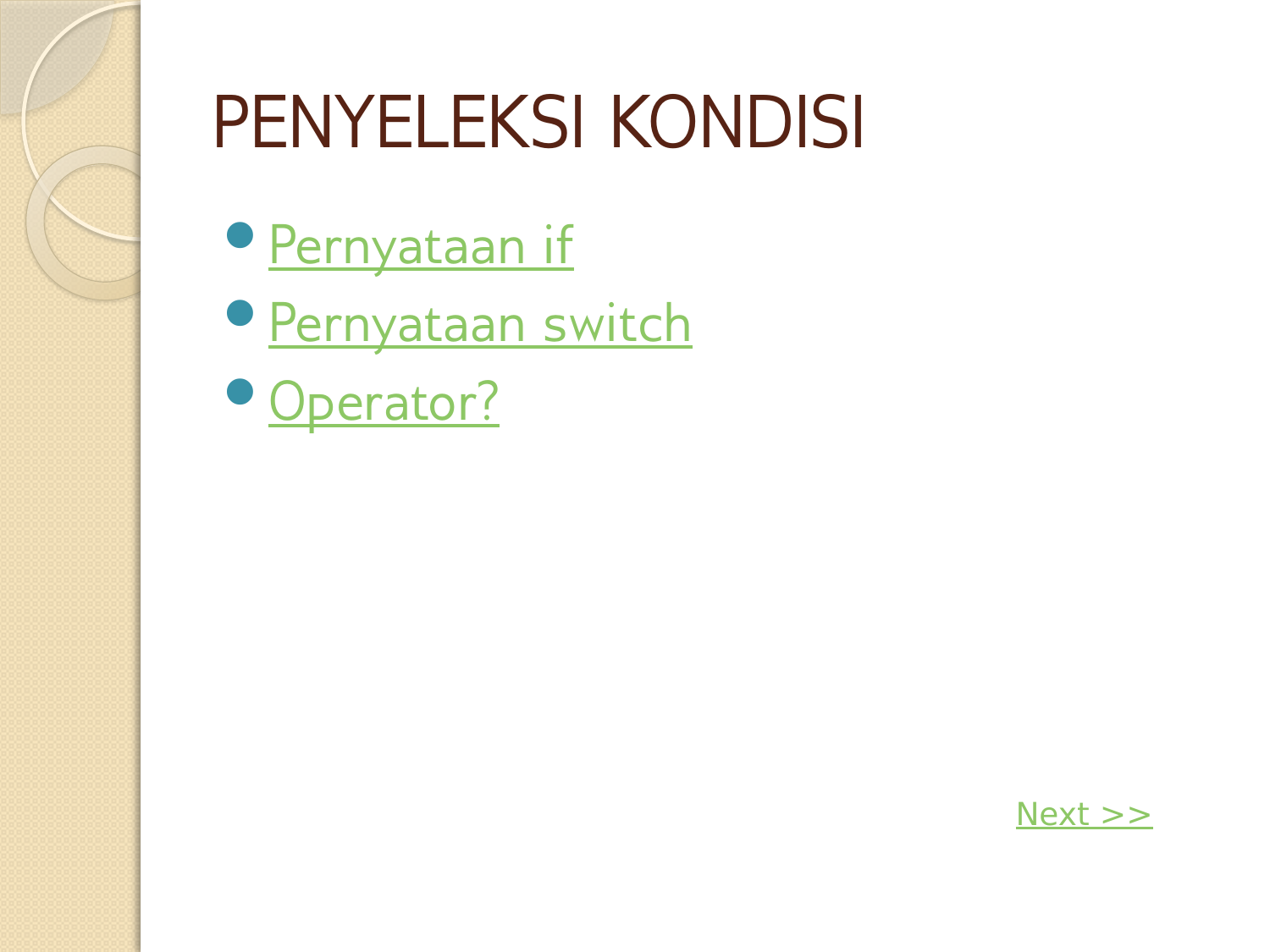

# PENYELEKSI KONDISI
Pernyataan if
Pernyataan switch
Operator?
Next >>